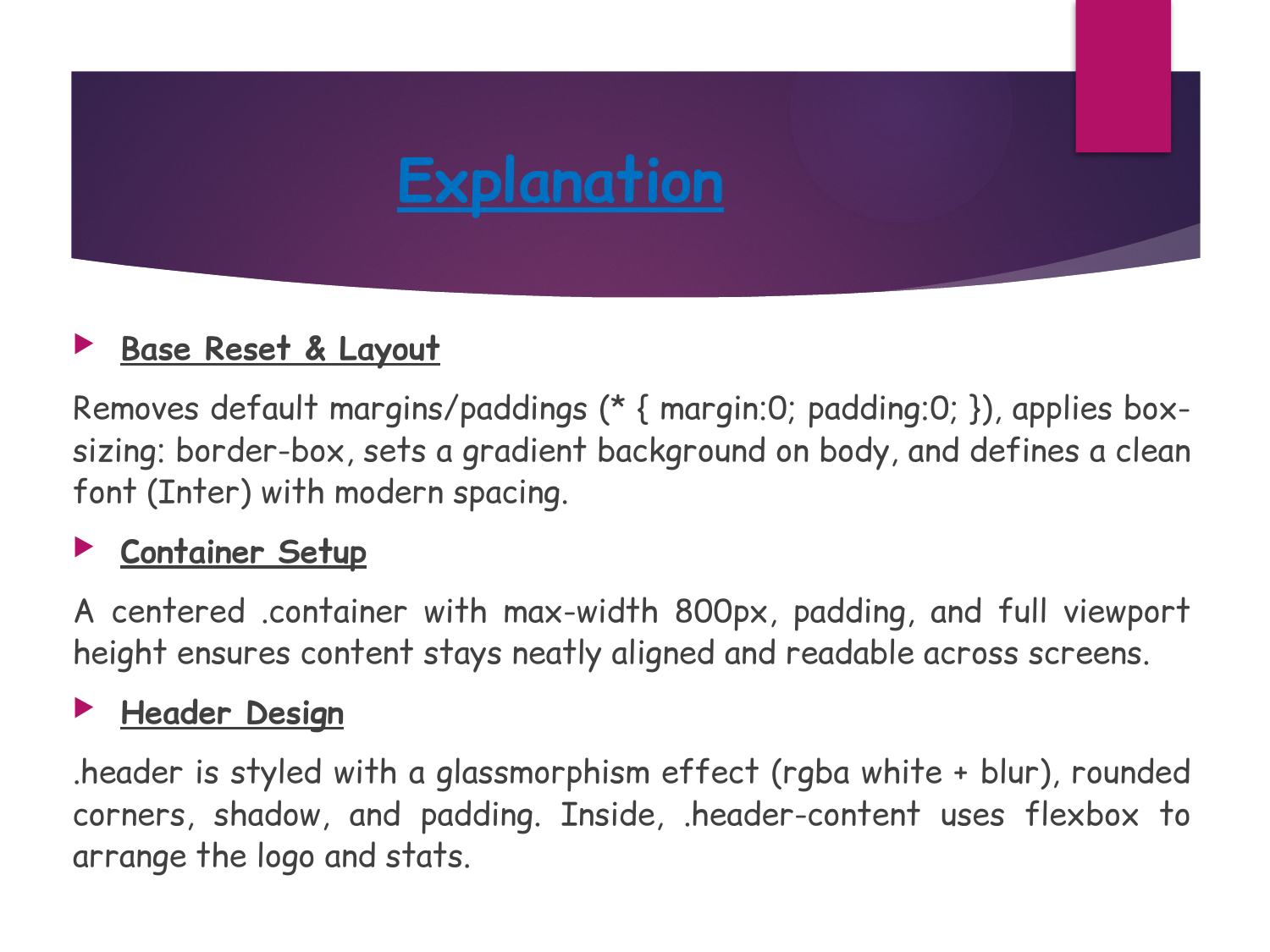

# Explanation
Base Reset & Layout
Removes default margins/paddings (* { margin:0; padding:0; }), applies box-sizing: border-box, sets a gradient background on body, and defines a clean font (Inter) with modern spacing.
Container Setup
A centered .container with max-width 800px, padding, and full viewport height ensures content stays neatly aligned and readable across screens.
Header Design
.header is styled with a glassmorphism effect (rgba white + blur), rounded corners, shadow, and padding. Inside, .header-content uses flexbox to arrange the logo and stats.